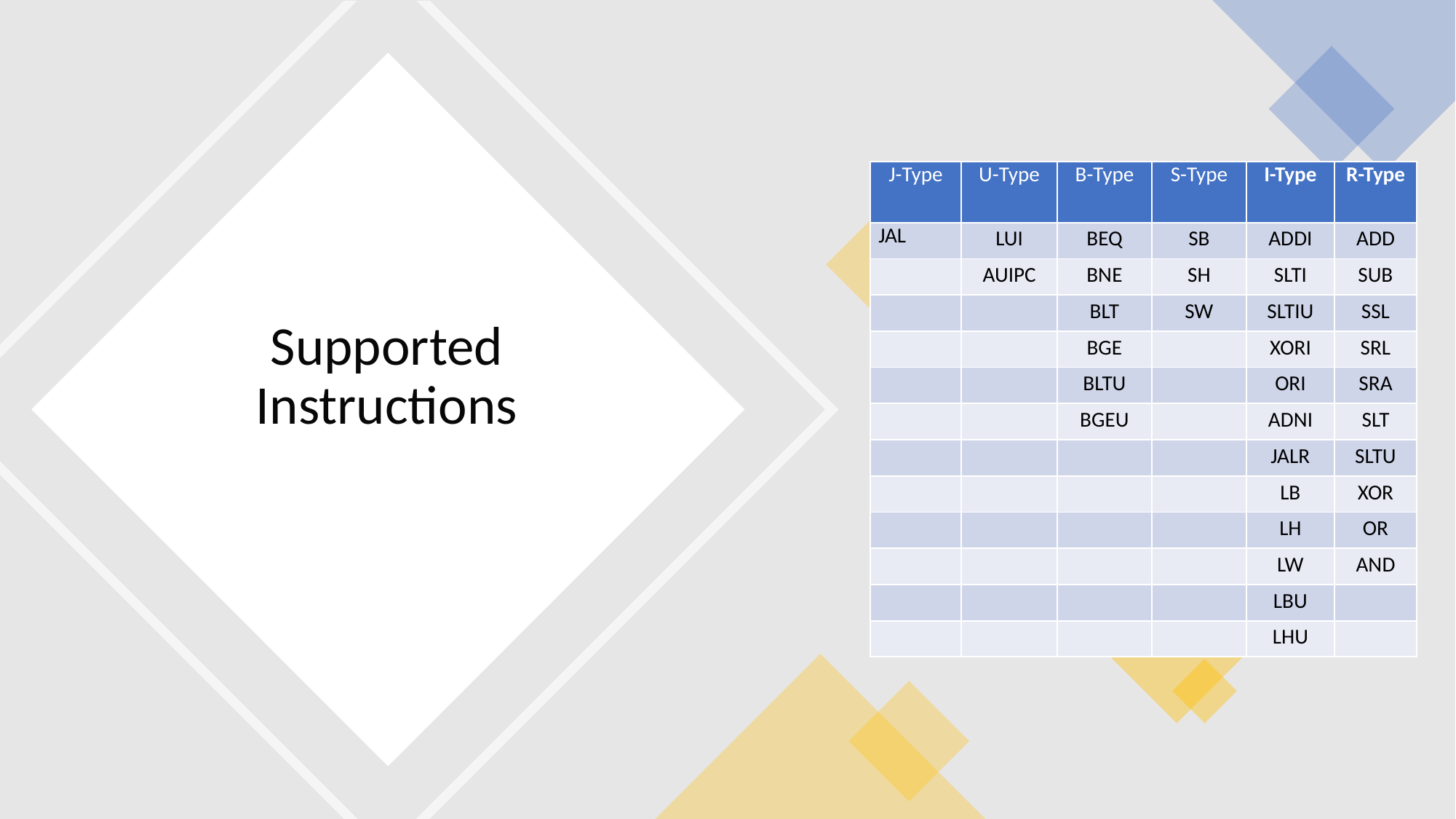

| J-Type | U-Type | B-Type | S-Type | I-Type | R-Type |
| --- | --- | --- | --- | --- | --- |
| JAL | LUI | BEQ | SB | ADDI | ADD |
|  | AUIPC | BNE | SH | SLTI | SUB |
|  |  | BLT | SW | SLTIU | SSL |
|  |  | BGE |  | XORI | SRL |
|  |  | BLTU |  | ORI | SRA |
|  |  | BGEU |  | ADNI | SLT |
|  |  |  |  | JALR | SLTU |
|  |  |  |  | LB | XOR |
|  |  |  |  | LH | OR |
|  |  |  |  | LW | AND |
|  |  |  |  | LBU |  |
|  |  |  |  | LHU |  |

# Supported Instructions